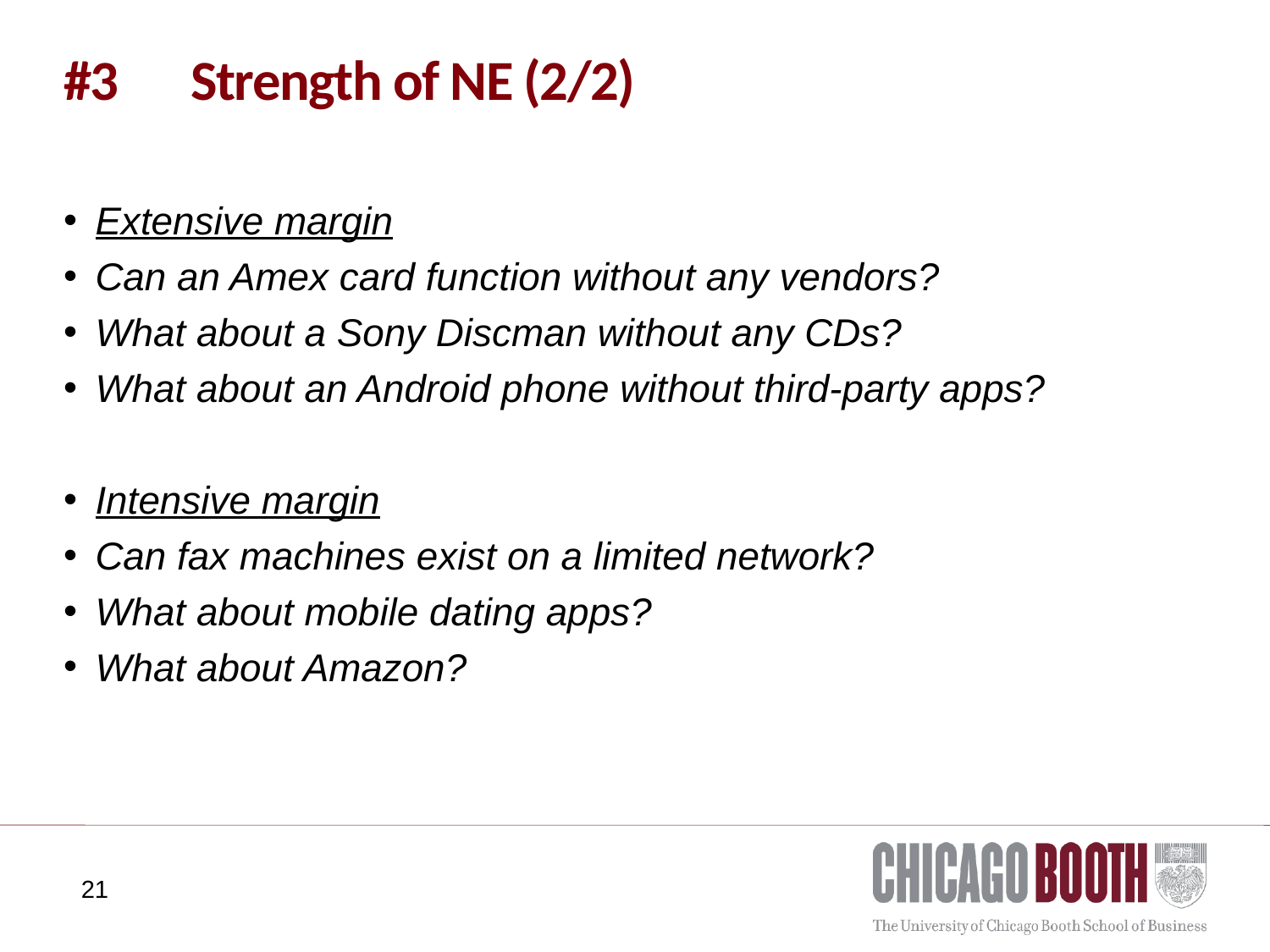

# #3 	Strength of NE (2/2)

Extensive margin
Can an Amex card function without any vendors?
What about a Sony Discman without any CDs?
What about an Android phone without third-party apps?

Intensive margin
Can fax machines exist on a limited network?
What about mobile dating apps?
What about Amazon?